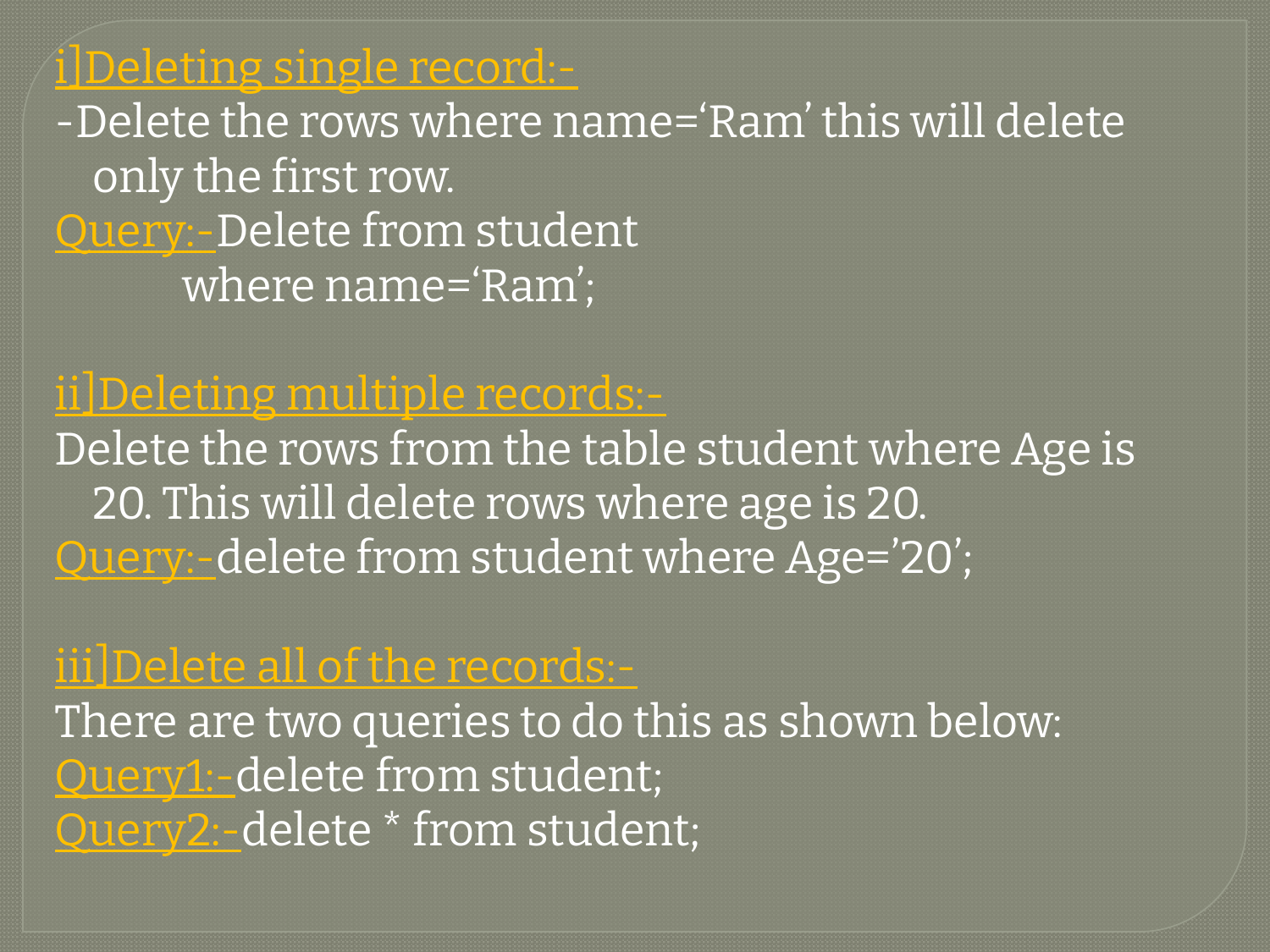

i]Deleting single record:-
-Delete the rows where name=‘Ram’ this will delete only the first row.
Query:-Delete from student
              where name=‘Ram’;

ii]Deleting multiple records:-
Delete the rows from the table student where Age is 20. This will delete rows where age is 20.
Query:-delete from student where Age=’20’;

iii]Delete all of the records:-
There are two queries to do this as shown below:
Query1:-delete from student;
Query2:-delete * from student;